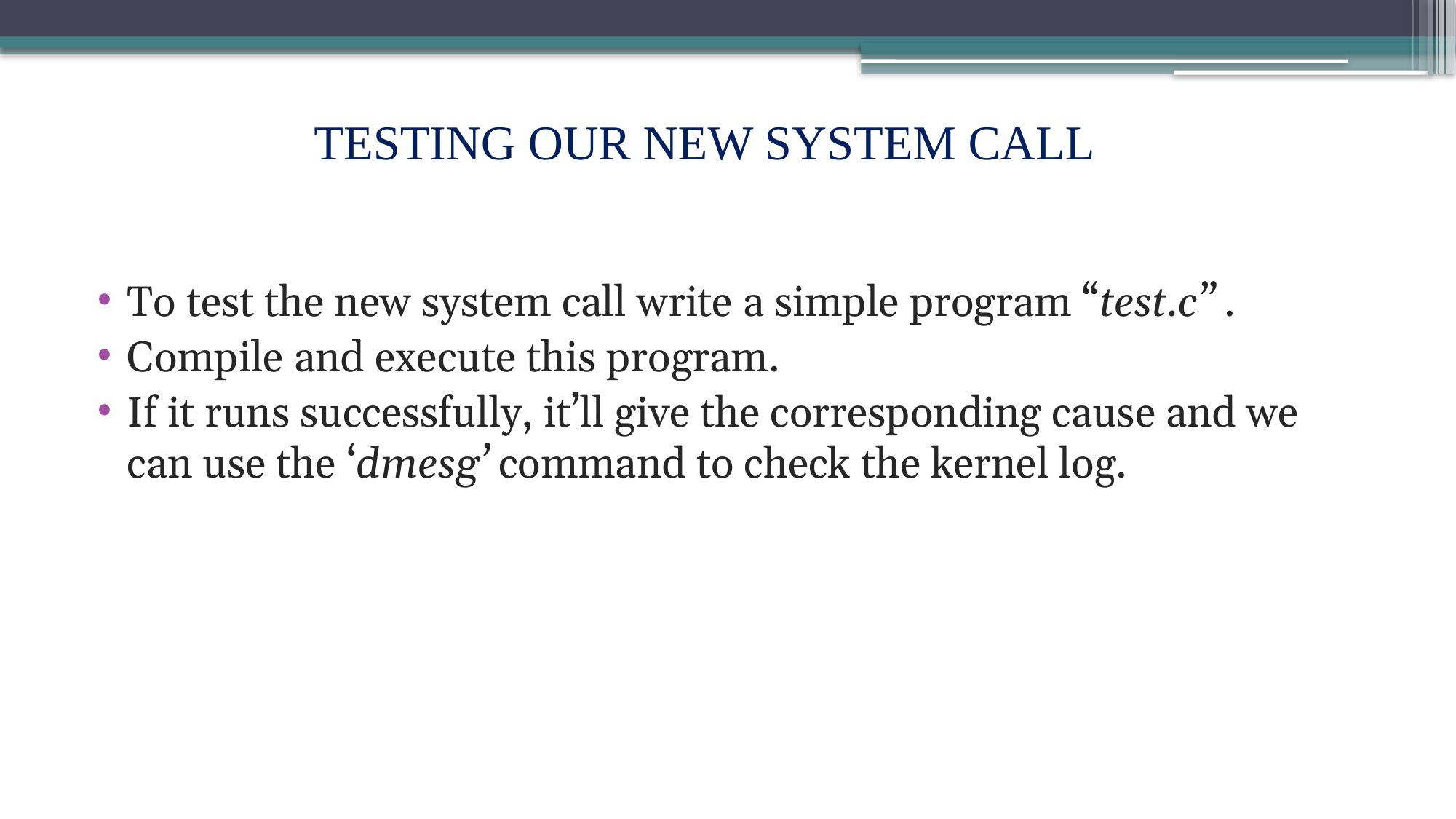

# TESTING OUR NEW SYSTEM CALL
To test the new system call write a simple program “test.c” .
Compile and execute this program.
If it runs successfully, it’ll give the corresponding cause and we can use the ‘dmesg’ command to check the kernel log.